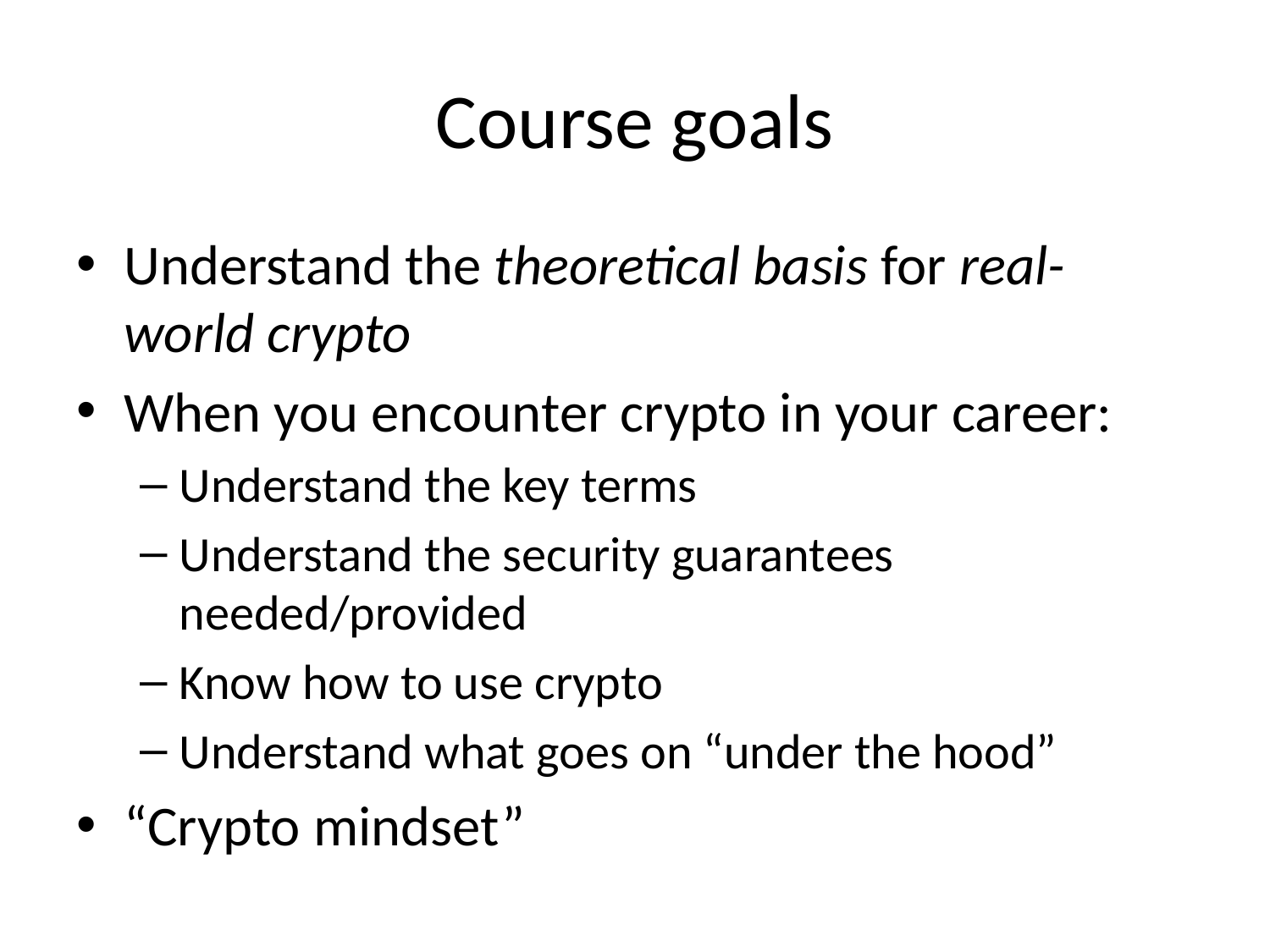

# Course goals
Understand the theoretical basis for real-world crypto
When you encounter crypto in your career:
Understand the key terms
Understand the security guarantees needed/provided
Know how to use crypto
Understand what goes on “under the hood”
“Crypto mindset”